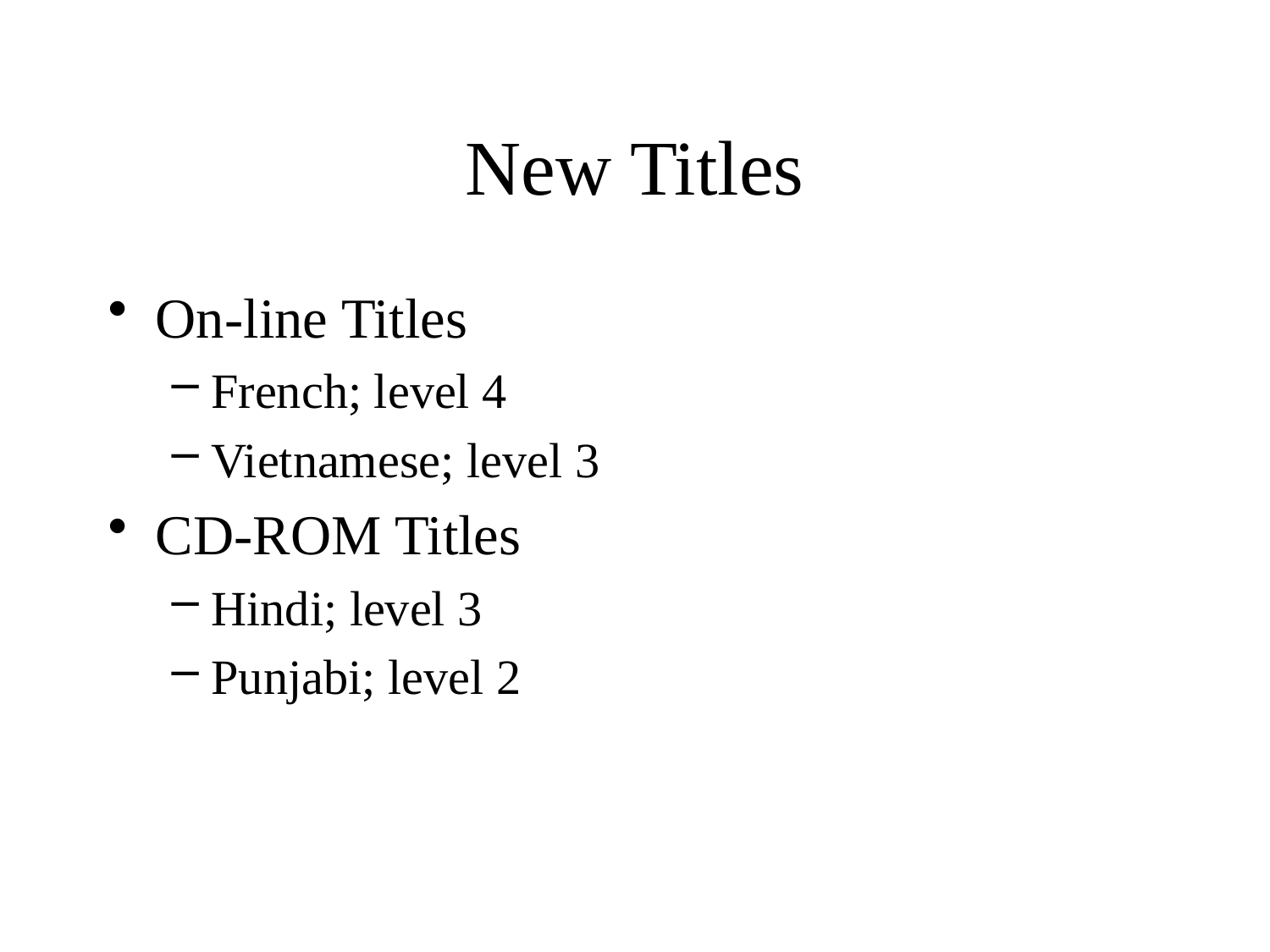

# New Titles
On-line Titles
French; level 4
Vietnamese; level 3
CD-ROM Titles
Hindi; level 3
Punjabi; level 2